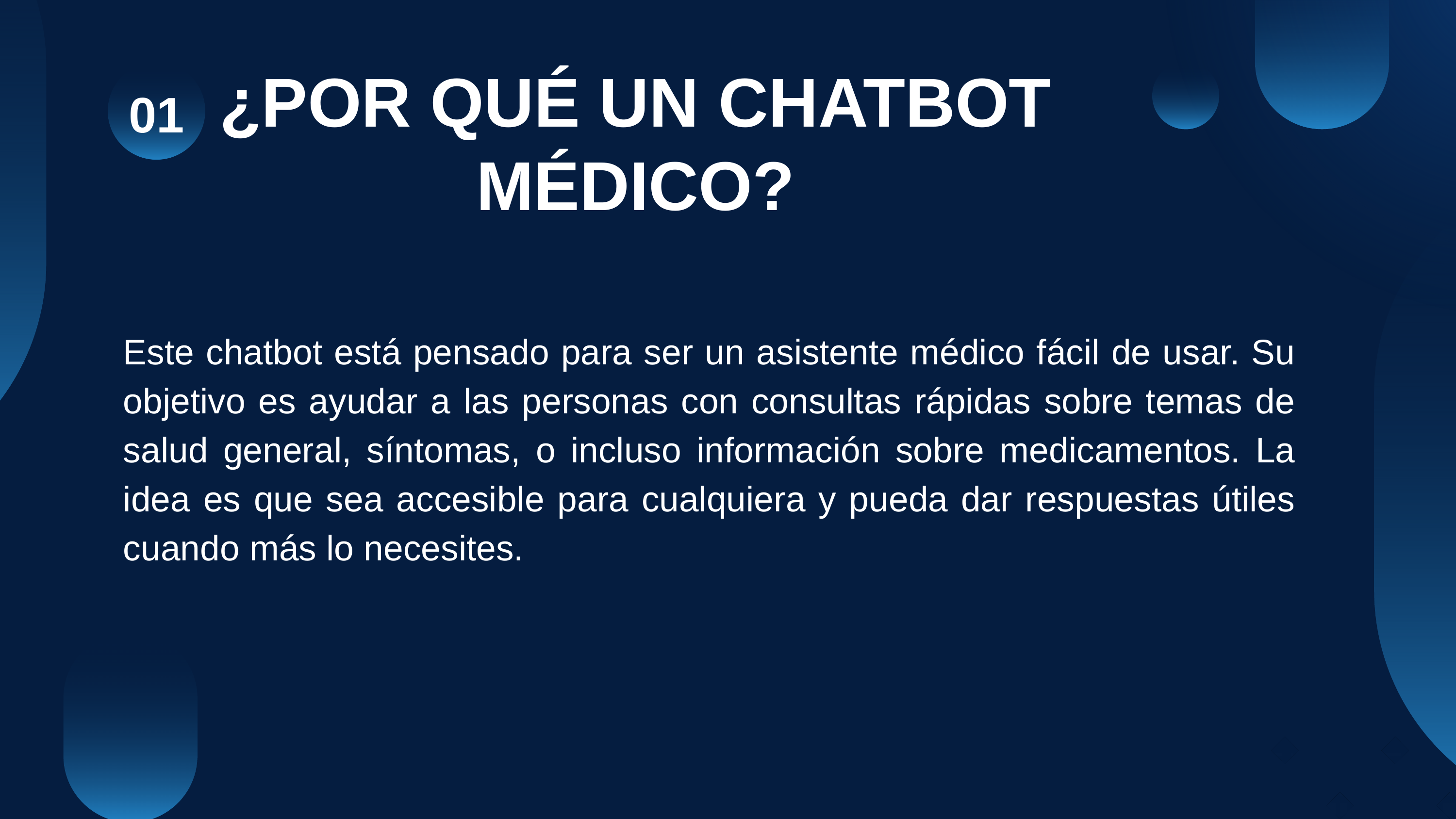

¿POR QUÉ UN CHATBOT MÉDICO?

01

Este chatbot está pensado para ser un asistente médico fácil de usar. Su objetivo es ayudar a las personas con consultas rápidas sobre temas de salud general, síntomas, o incluso información sobre medicamentos. La idea es que sea accesible para cualquiera y pueda dar respuestas útiles cuando más lo necesites.